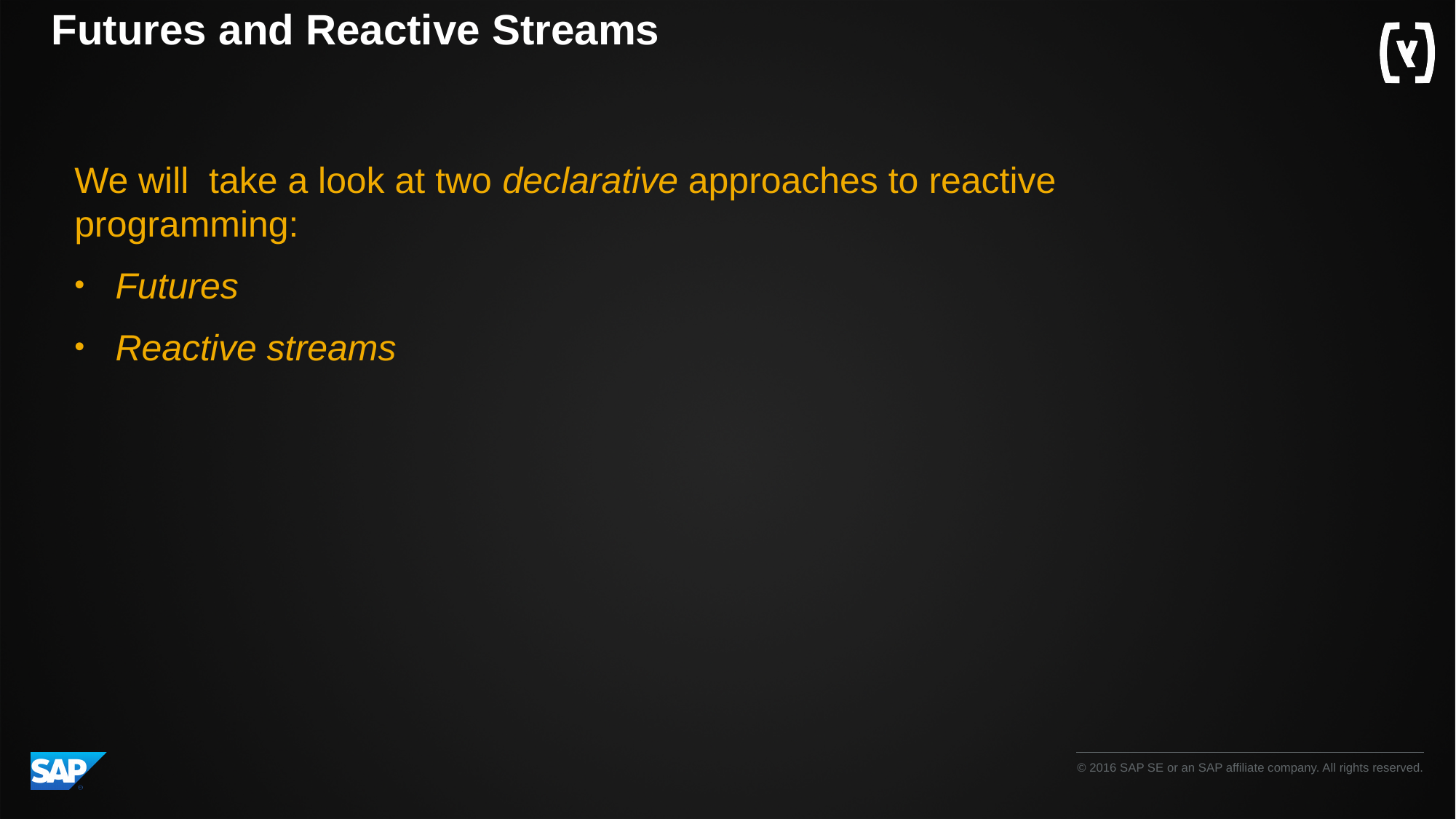

# Futures and Reactive Streams
We will  take a look at two declarative approaches to reactive programming:
Futures
Reactive streams